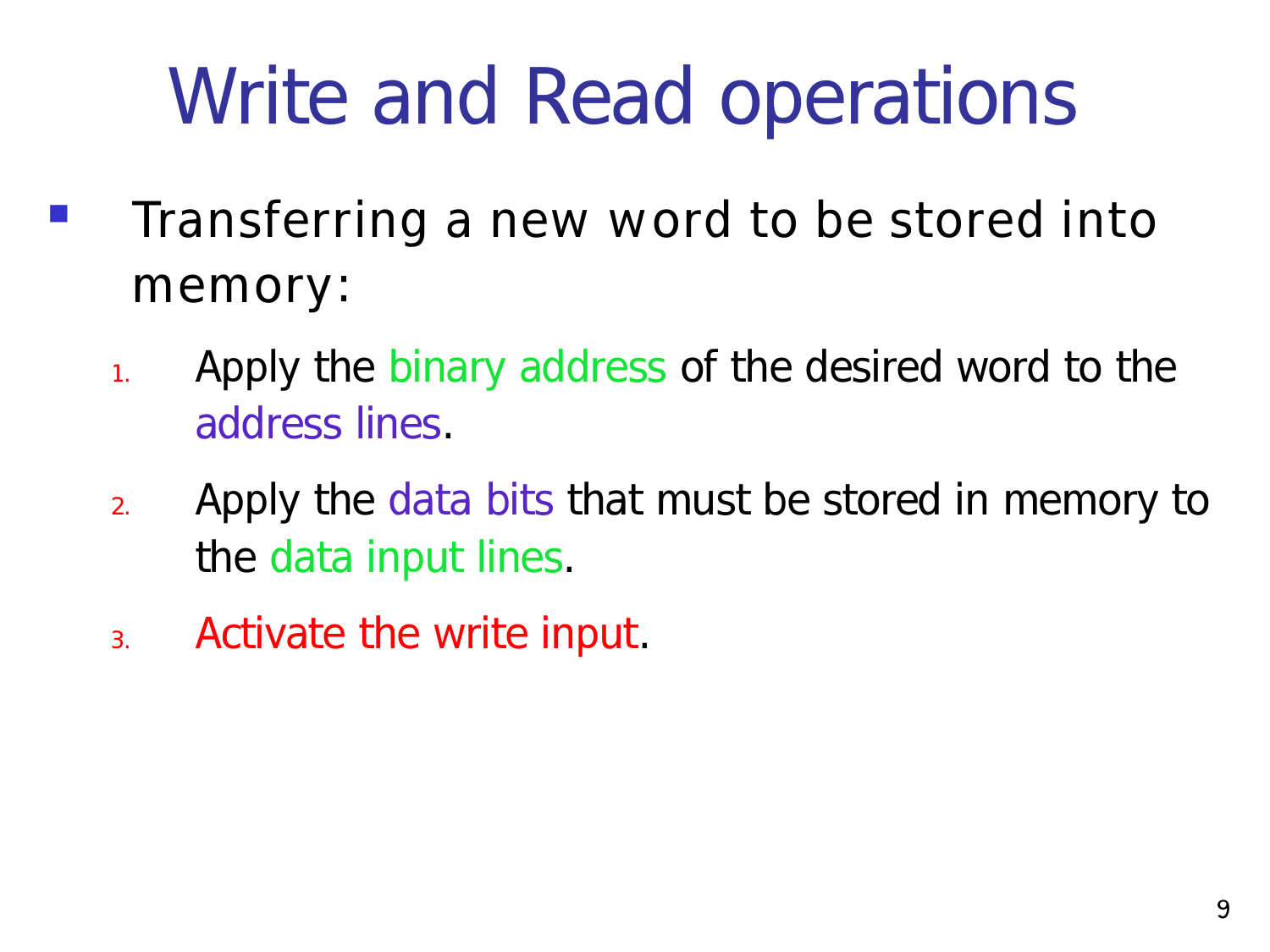

# Write and Read operations
Transferring a new word to be stored into memory:
Apply the binary address of the desired word to the address lines.
Apply the data bits that must be stored in memory to the data input lines.
Activate the write input.

9